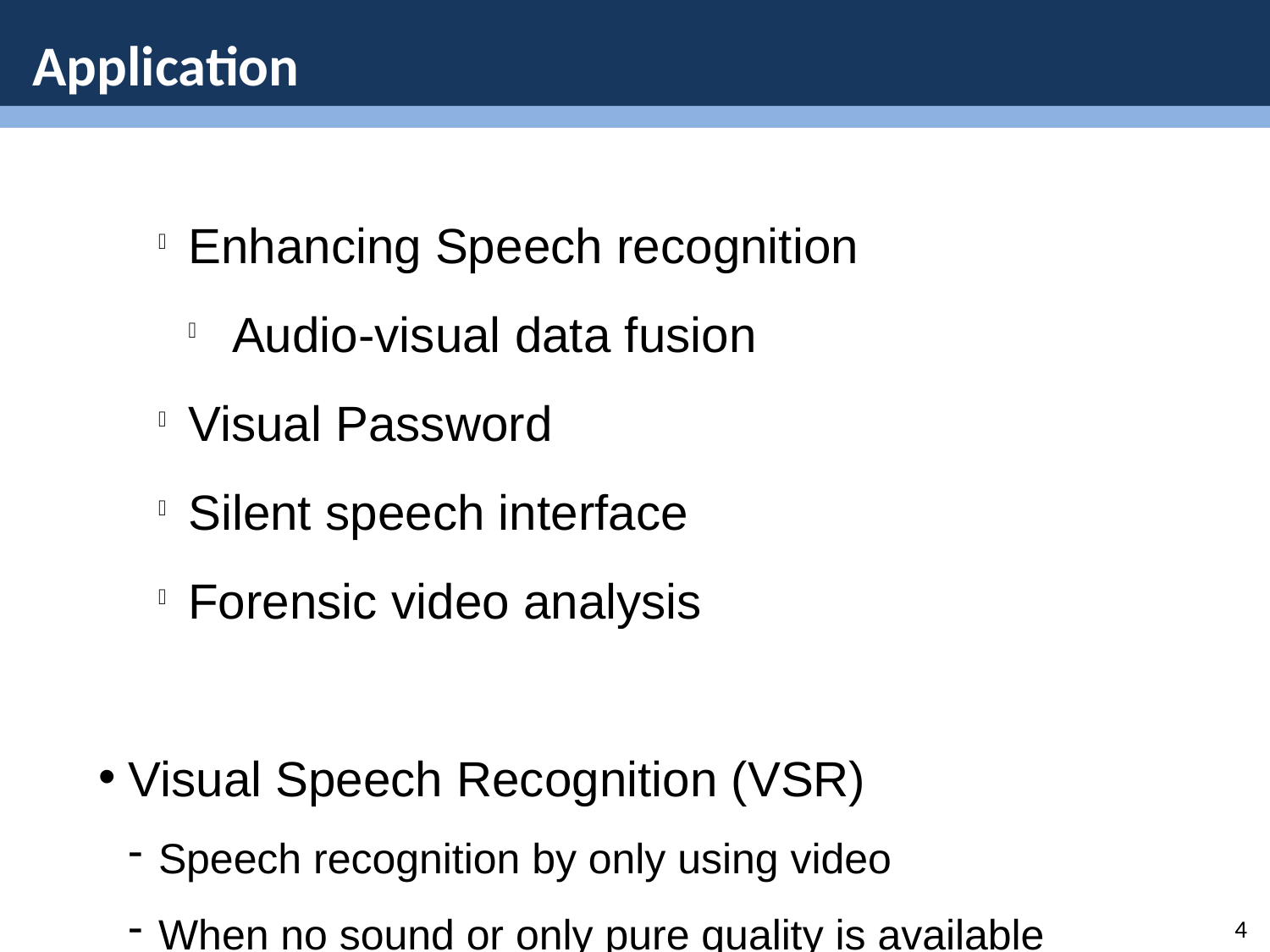

Application
Enhancing Speech recognition
 Audio-visual data fusion
Visual Password
Silent speech interface
Forensic video analysis

Visual Speech Recognition (VSR)
Speech recognition by only using video
When no sound or only pure quality is available

Audio Visual Speech Recognition (AVSR)
Combining audio and visual input to enhance speech recognition